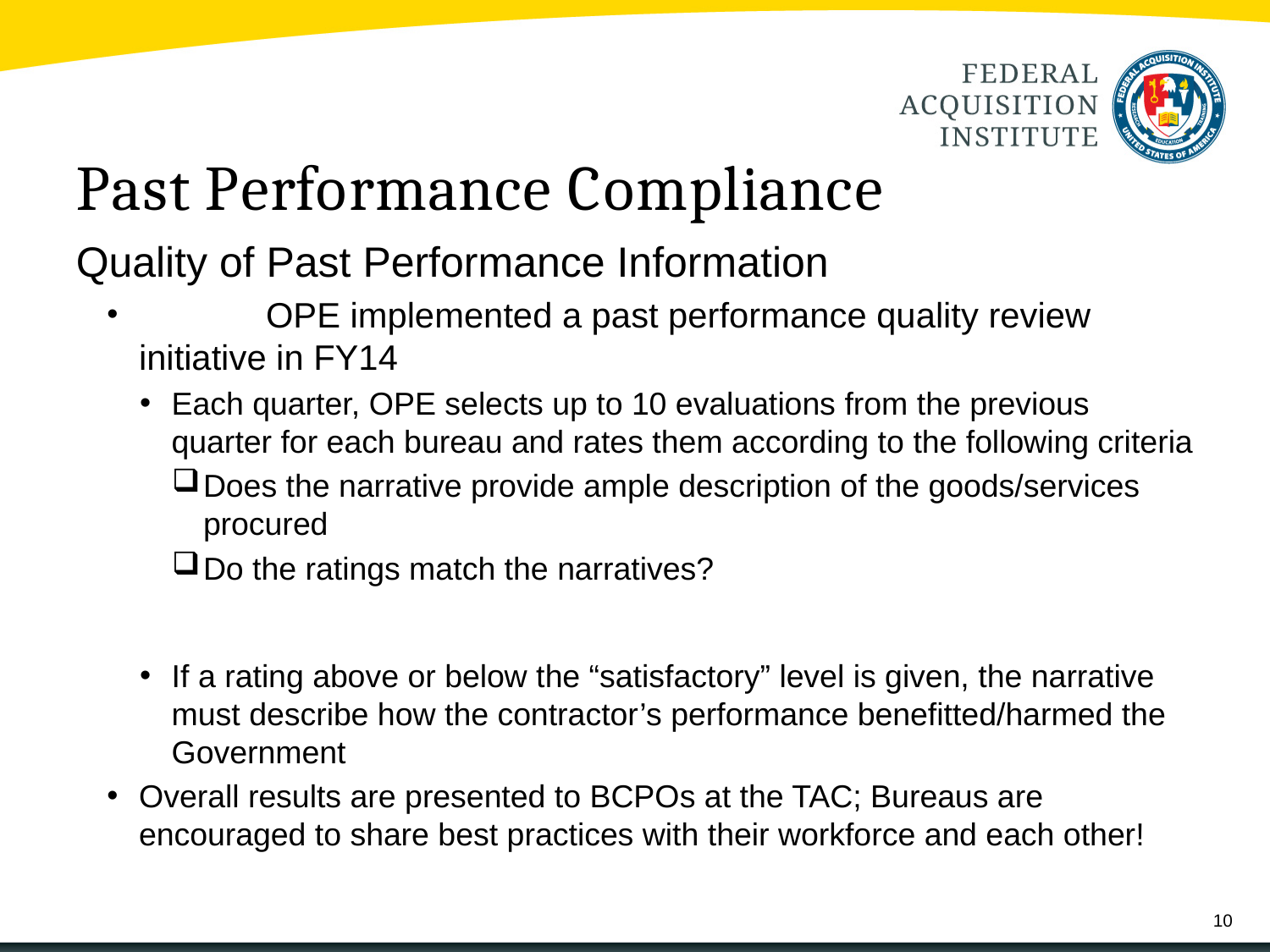

# Past Performance Compliance
Quality of Past Performance Information
	OPE implemented a past performance quality review initiative in FY14
Each quarter, OPE selects up to 10 evaluations from the previous quarter for each bureau and rates them according to the following criteria
Does the narrative provide ample description of the goods/services procured
Do the ratings match the narratives?

If a rating above or below the “satisfactory” level is given, the narrative must describe how the contractor’s performance benefitted/harmed the Government
Overall results are presented to BCPOs at the TAC; Bureaus are encouraged to share best practices with their workforce and each other!
10